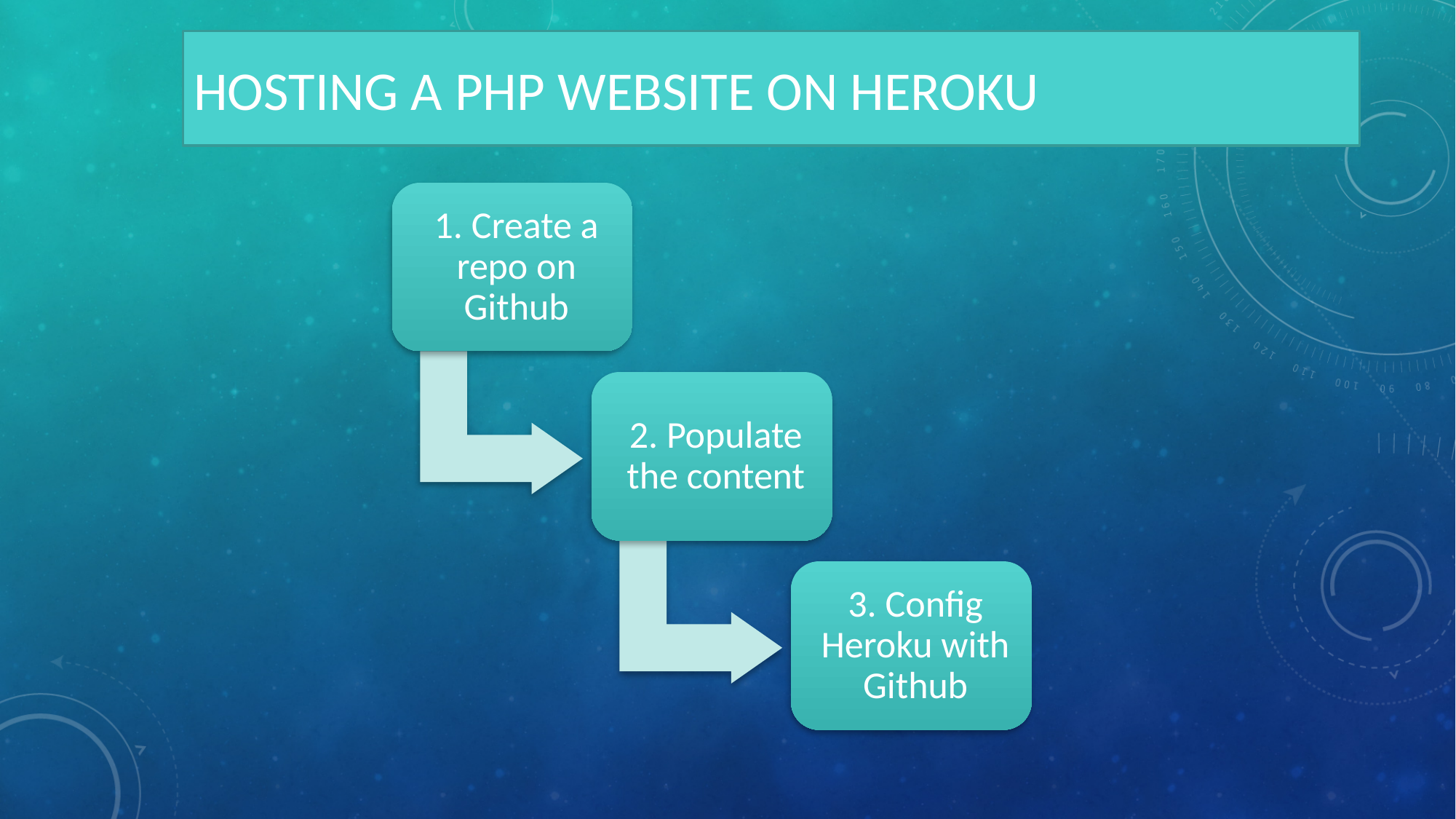

# Hosting a PHP website on Heroku
1. Create a repo on Github
2. Populate the content

3. Config Heroku with Github